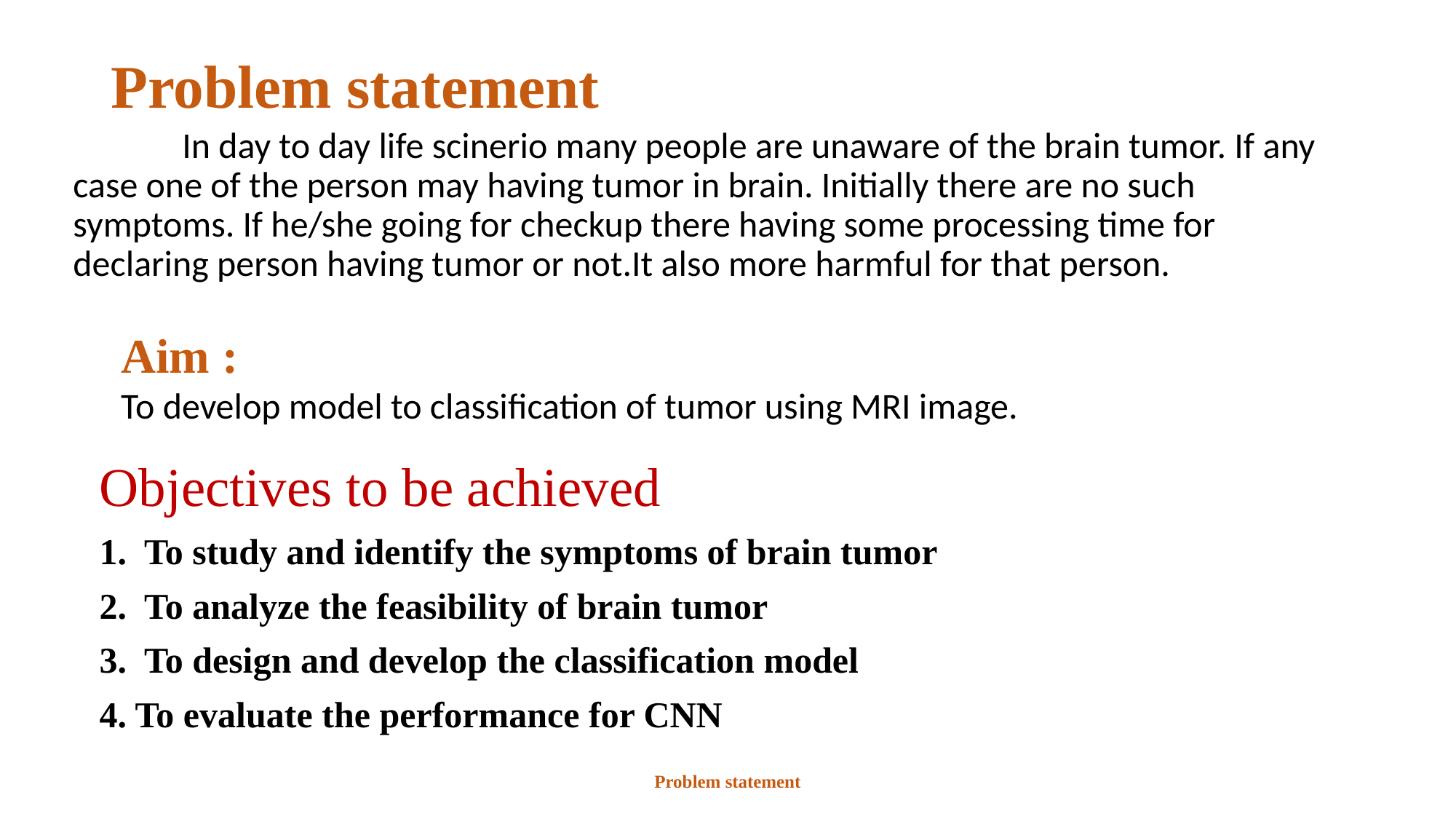

# Problem statement
	In day to day life scinerio many people are unaware of the brain tumor. If any case one of the person may having tumor in brain. Initially there are no such symptoms. If he/she going for checkup there having some processing time for declaring person having tumor or not.It also more harmful for that person.
Aim :
To develop model to classification of tumor using MRI image.
Objectives to be achieved
1.  To study and identify the symptoms of brain tumor
2.  To analyze the feasibility of brain tumor
3.  To design and develop the classification model
4. To evaluate the performance for CNN

Problem statement
6